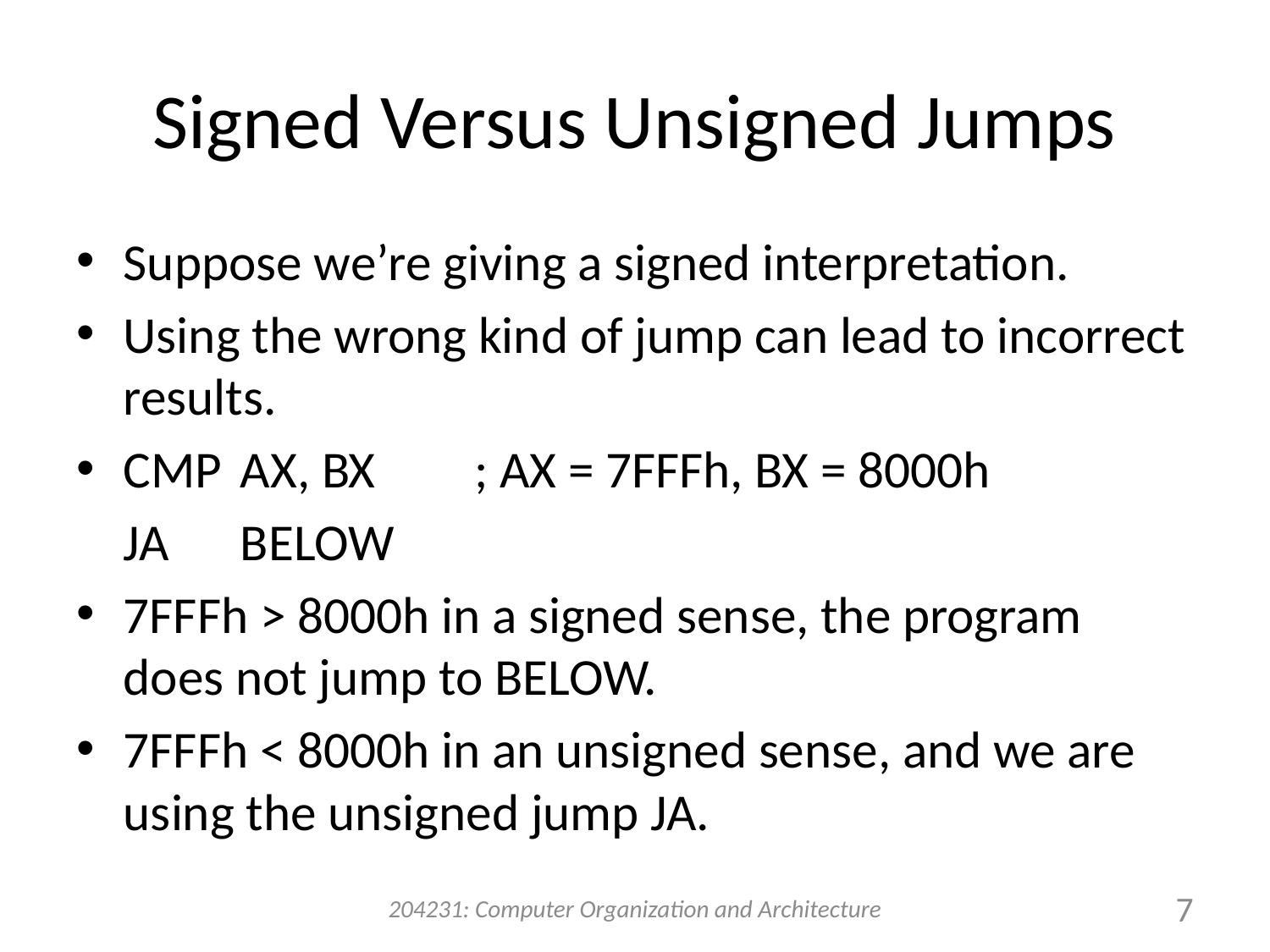

# Signed Versus Unsigned Jumps
Suppose we’re giving a signed interpretation.
Using the wrong kind of jump can lead to incorrect results.
CMP	AX, BX	; AX = 7FFFh, BX = 8000h
	JA		BELOW
7FFFh > 8000h in a signed sense, the program does not jump to BELOW.
7FFFh < 8000h in an unsigned sense, and we are using the unsigned jump JA.
204231: Computer Organization and Architecture
7